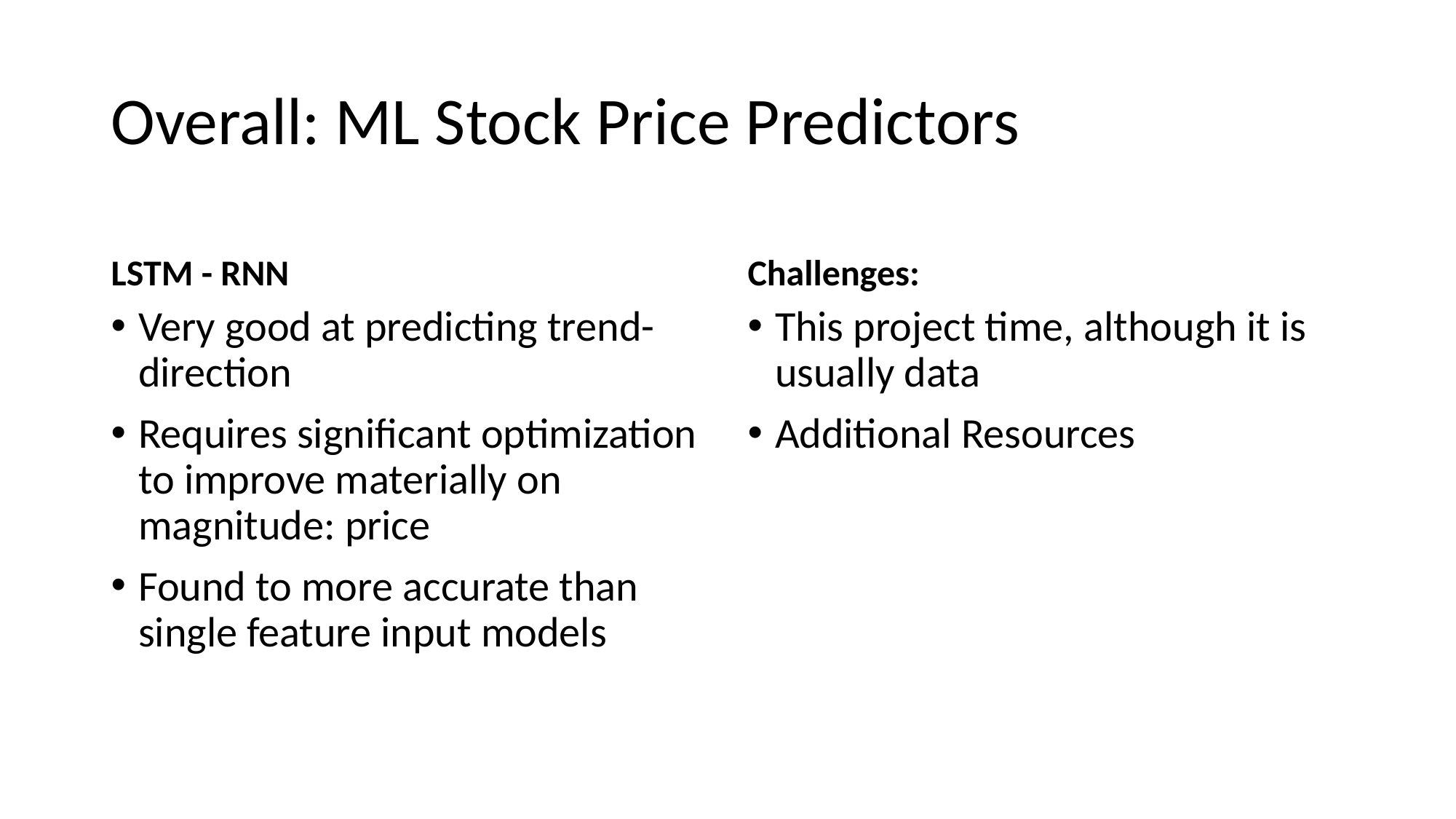

# Overall: ML Stock Price Predictors
LSTM - RNN
Challenges:
Very good at predicting trend- direction
Requires significant optimization to improve materially on magnitude: price
Found to more accurate than single feature input models

This project time, although it is usually data
Additional Resources
7